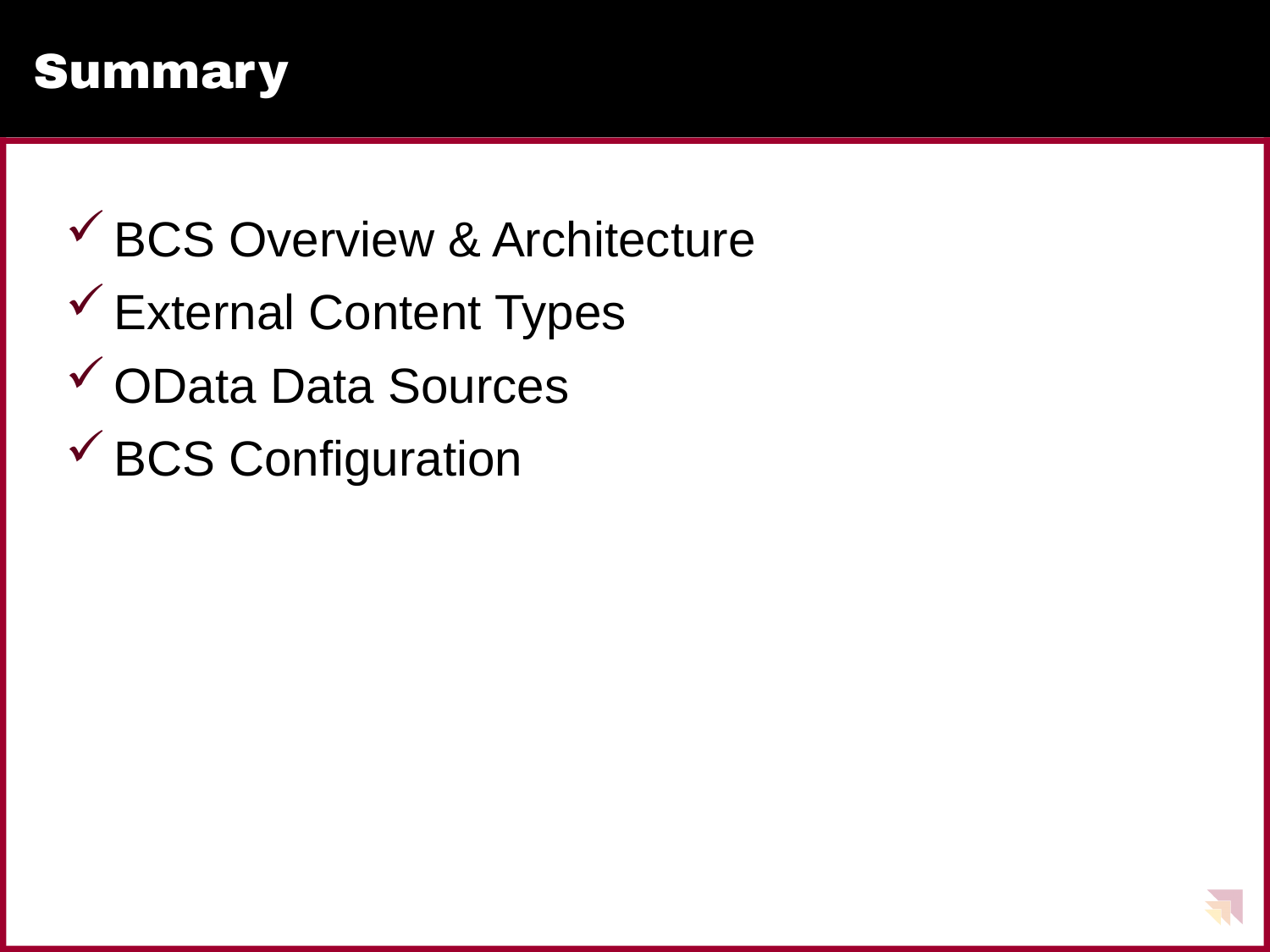

# Summary
BCS Overview & Architecture
External Content Types
OData Data Sources
BCS Configuration